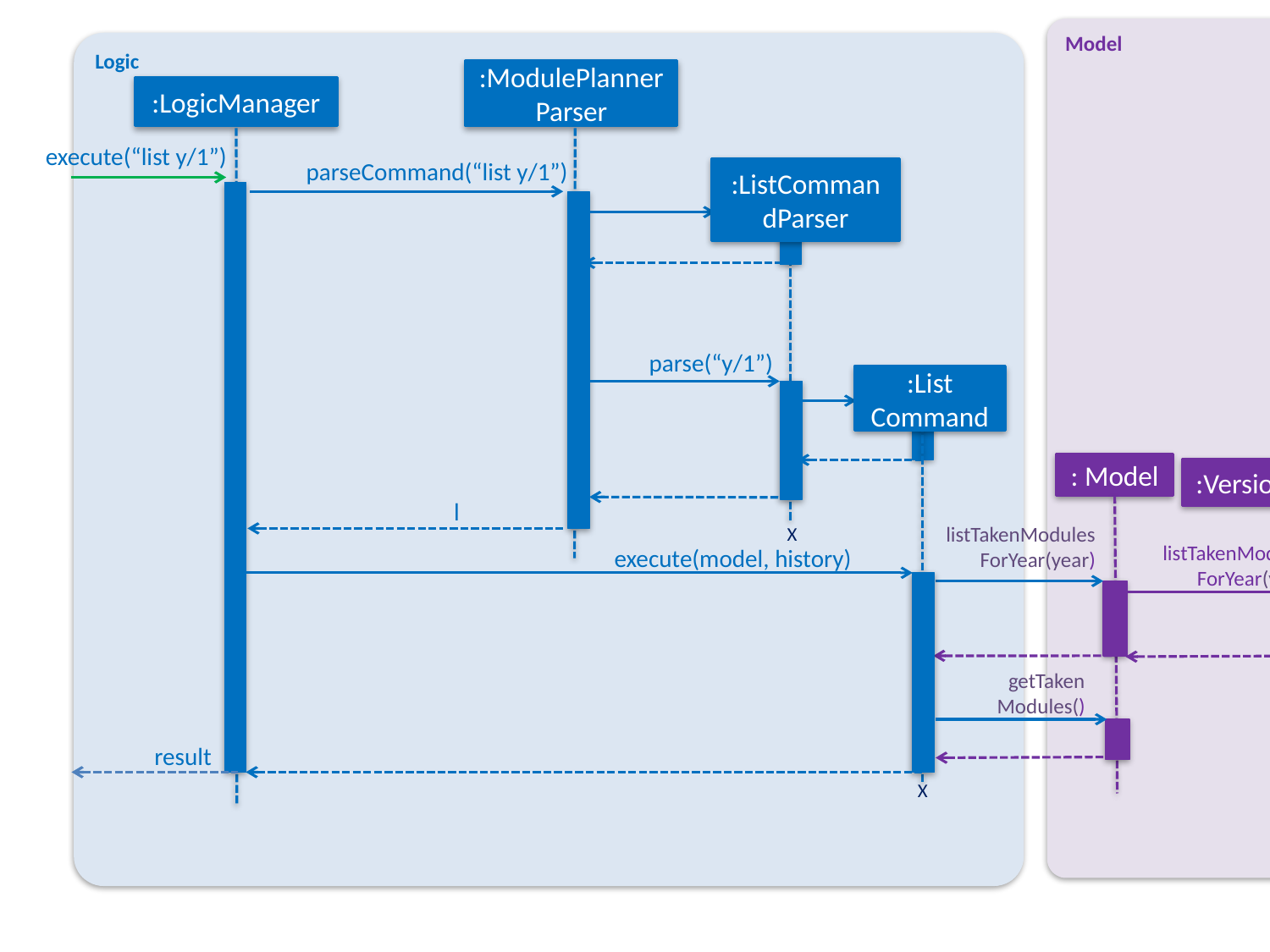

Model
Logic
:ModulePlannerParser
:LogicManager
execute(“list y/1”)
parseCommand(“list y/1”)
:ListCommandParser

parse(“y/1”)
:List
Command

: Model
:VersionedModulePlanner
l
X
listTakenModules
ForYear(year)
listTakenModules
ForYear(year)
execute(model, history)
setTakenModules
(modules)

getTaken
Modules()

result
X